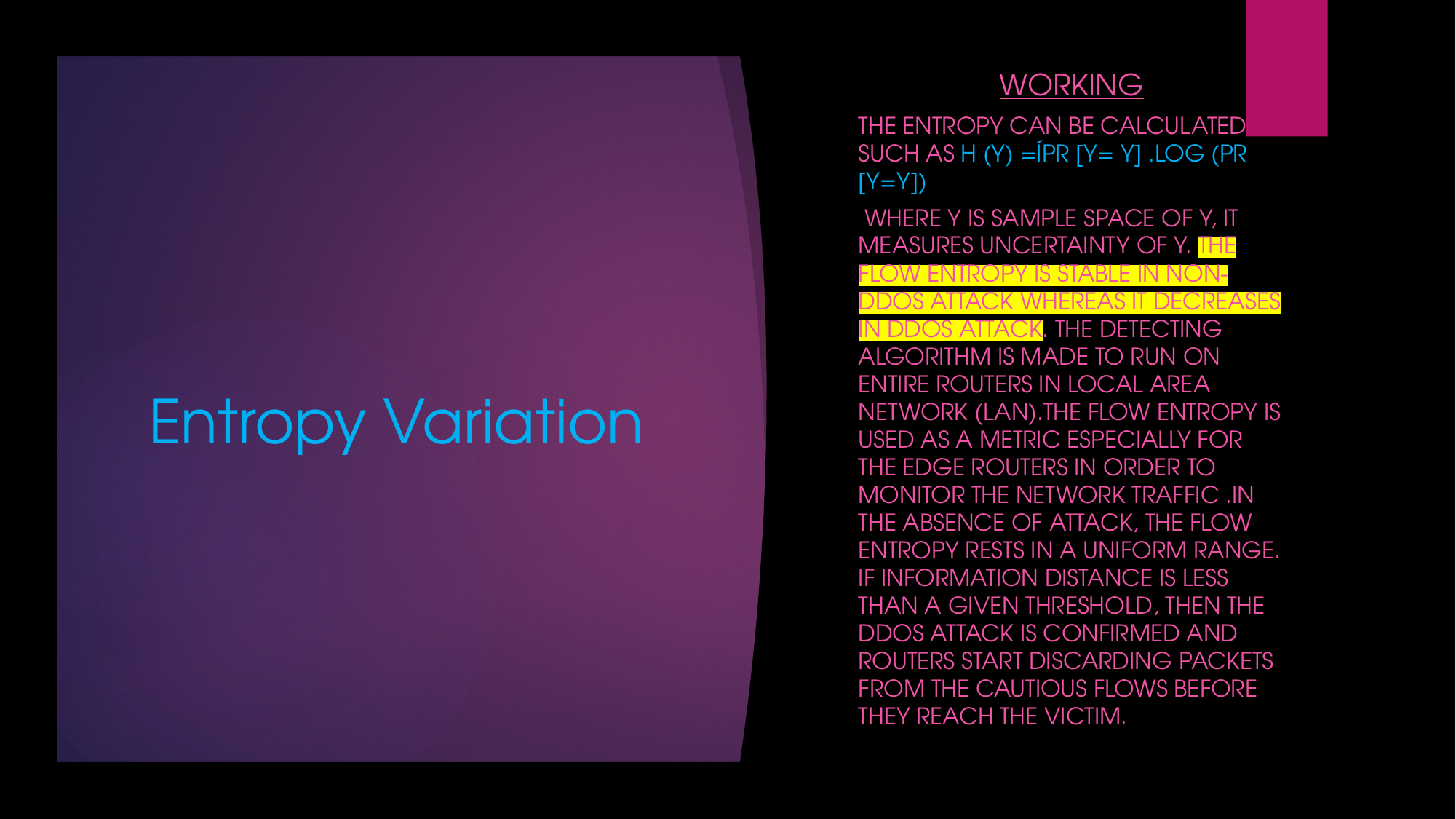

WORKING
The Entropy can be calculated such as H (Y) =íPr [Y= y] .log (Pr [Y=y])
 Where y is sample space of Y, it measures uncertainty of Y. The flow entropy is stable in non-DDoS attack whereas it decreases in DDoS attack. The detecting algorithm is made to run on entire routers in Local Area Network (LAN).The flow entropy is used as a metric especially for the edge routers in order to monitor the network traffic .In the absence of attack, the flow entropy rests in a uniform range. If information distance is less than a given threshold, then the DDoS attack is confirmed and routers start discarding packets from the cautious flows before they reach the victim.
# Entropy Variation